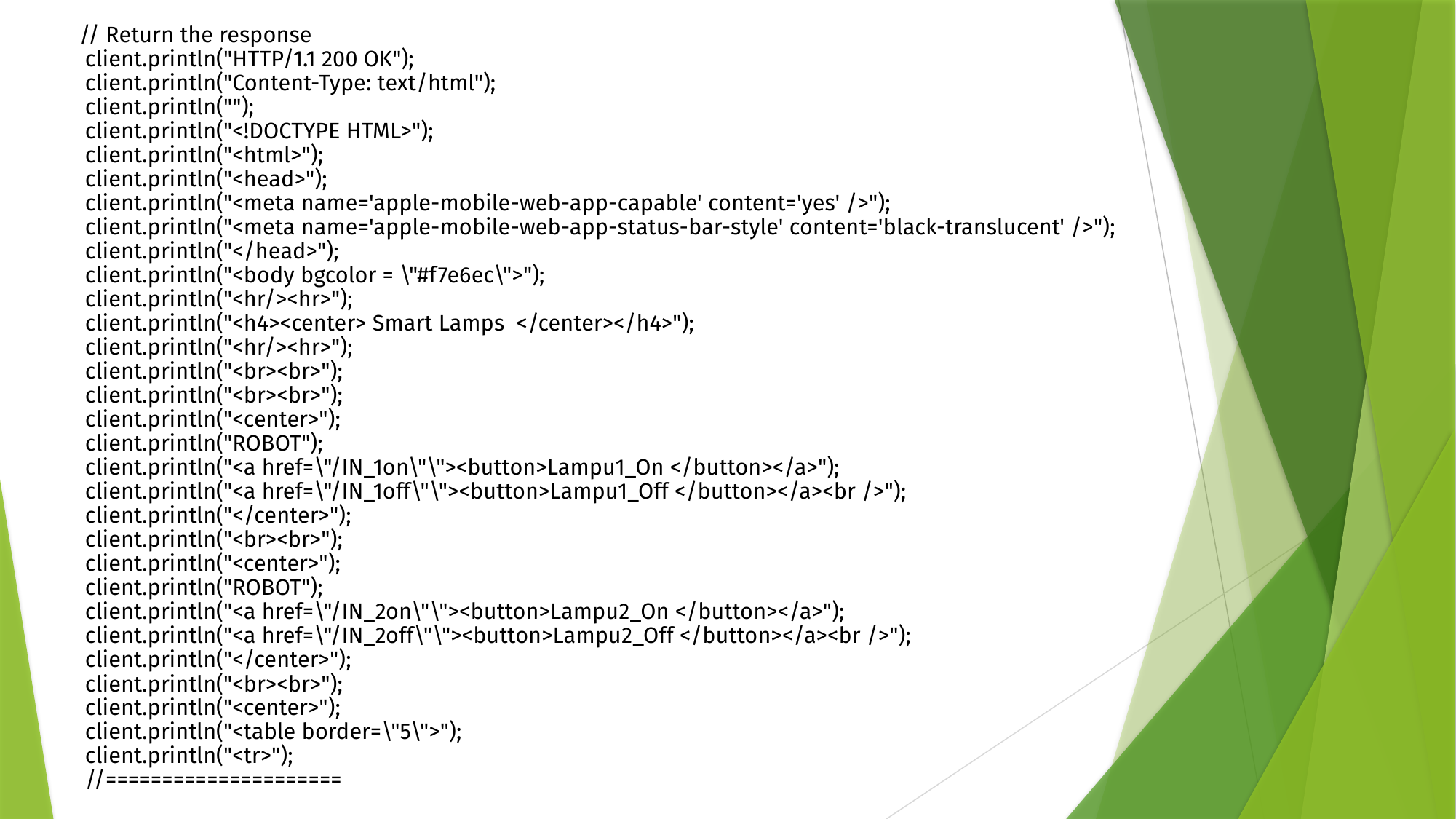

// Return the response
  client.println("HTTP/1.1 200 OK");
  client.println("Content-Type: text/html");
  client.println("");
  client.println("<!DOCTYPE HTML>");
  client.println("<html>");
  client.println("<head>");
  client.println("<meta name='apple-mobile-web-app-capable' content='yes' />");
  client.println("<meta name='apple-mobile-web-app-status-bar-style' content='black-translucent' />");
  client.println("</head>");
  client.println("<body bgcolor = \"#f7e6ec\">");
  client.println("<hr/><hr>");
  client.println("<h4><center> Smart Lamps  </center></h4>");
  client.println("<hr/><hr>");
  client.println("<br><br>");
  client.println("<br><br>");
  client.println("<center>");
  client.println("ROBOT");
  client.println("<a href=\"/IN_1on\"\"><button>Lampu1_On </button></a>");
  client.println("<a href=\"/IN_1off\"\"><button>Lampu1_Off </button></a><br />");
  client.println("</center>");
  client.println("<br><br>");
  client.println("<center>");
  client.println("ROBOT");
  client.println("<a href=\"/IN_2on\"\"><button>Lampu2_On </button></a>");
  client.println("<a href=\"/IN_2off\"\"><button>Lampu2_Off </button></a><br />");
  client.println("</center>");
  client.println("<br><br>");
  client.println("<center>");
  client.println("<table border=\"5\">");
  client.println("<tr>");
  //=====================